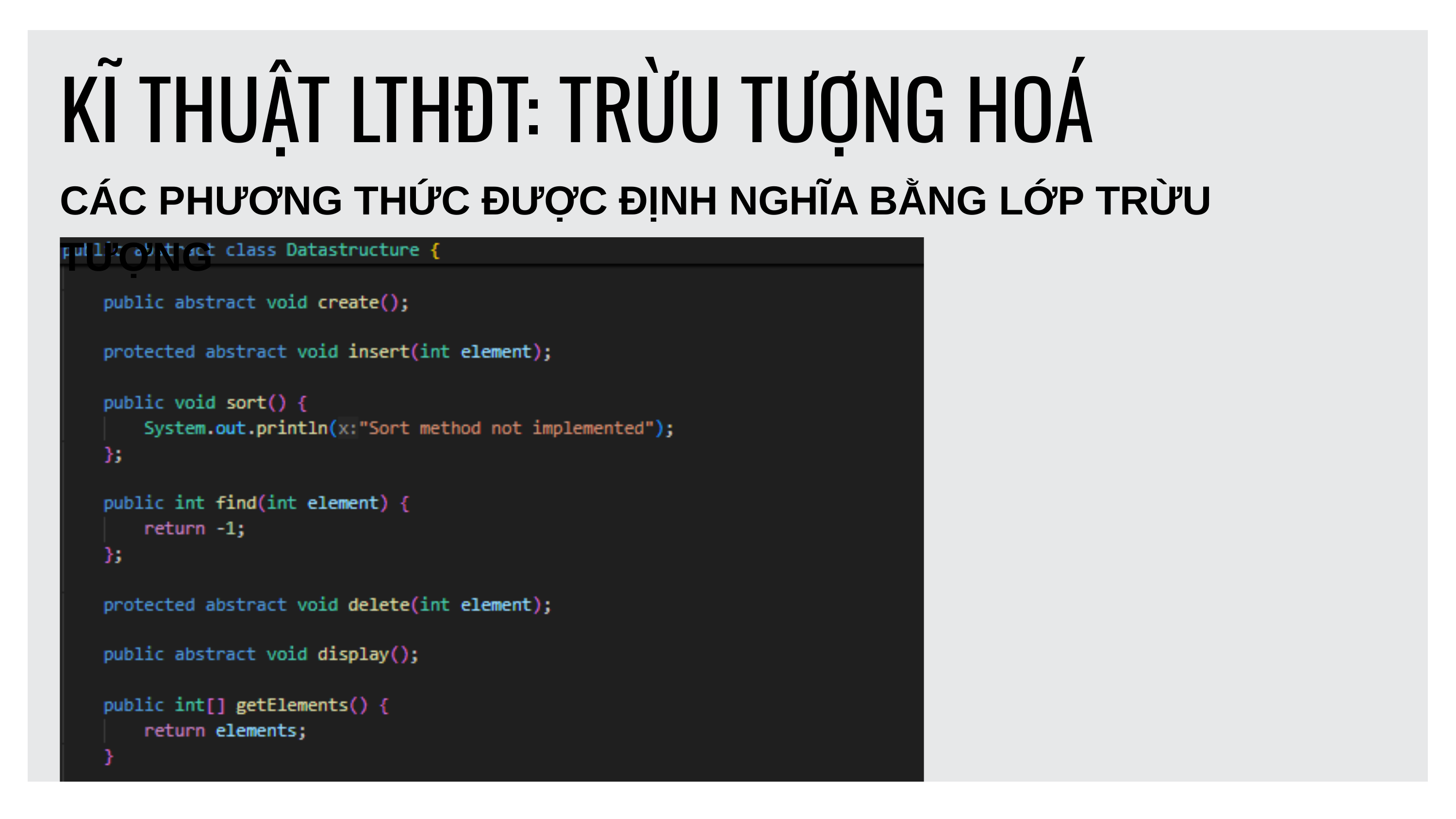

KĨ THUẬT LTHĐT: TRỪU TƯỢNG HOÁ
CÁC PHƯƠNG THỨC ĐƯỢC ĐỊNH NGHĨA BẰNG LỚP TRỪU TƯỢNG